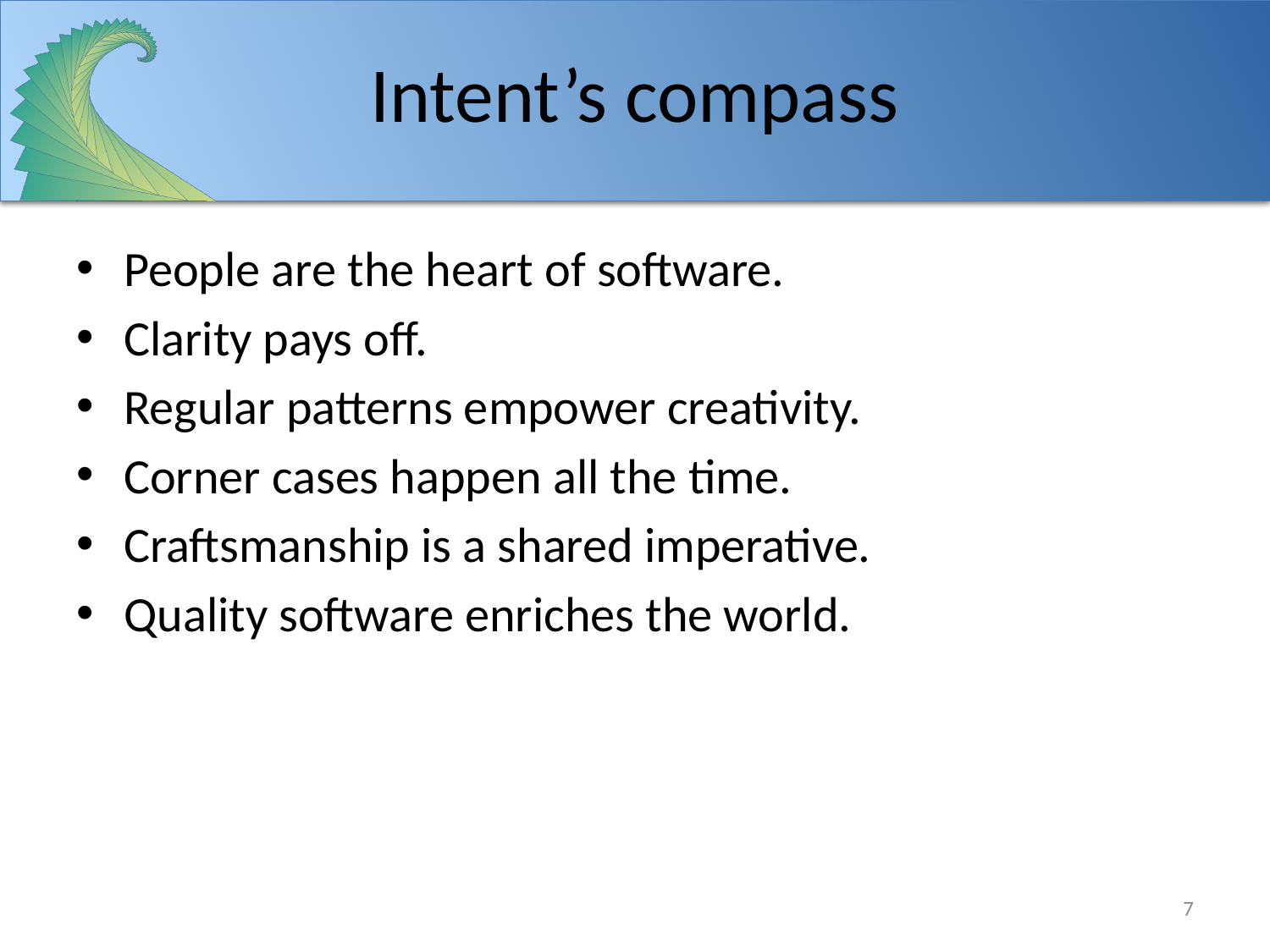

# Intent’s compass
People are the heart of software.
Clarity pays off.
Regular patterns empower creativity.
Corner cases happen all the time.
Craftsmanship is a shared imperative.
Quality software enriches the world.

7